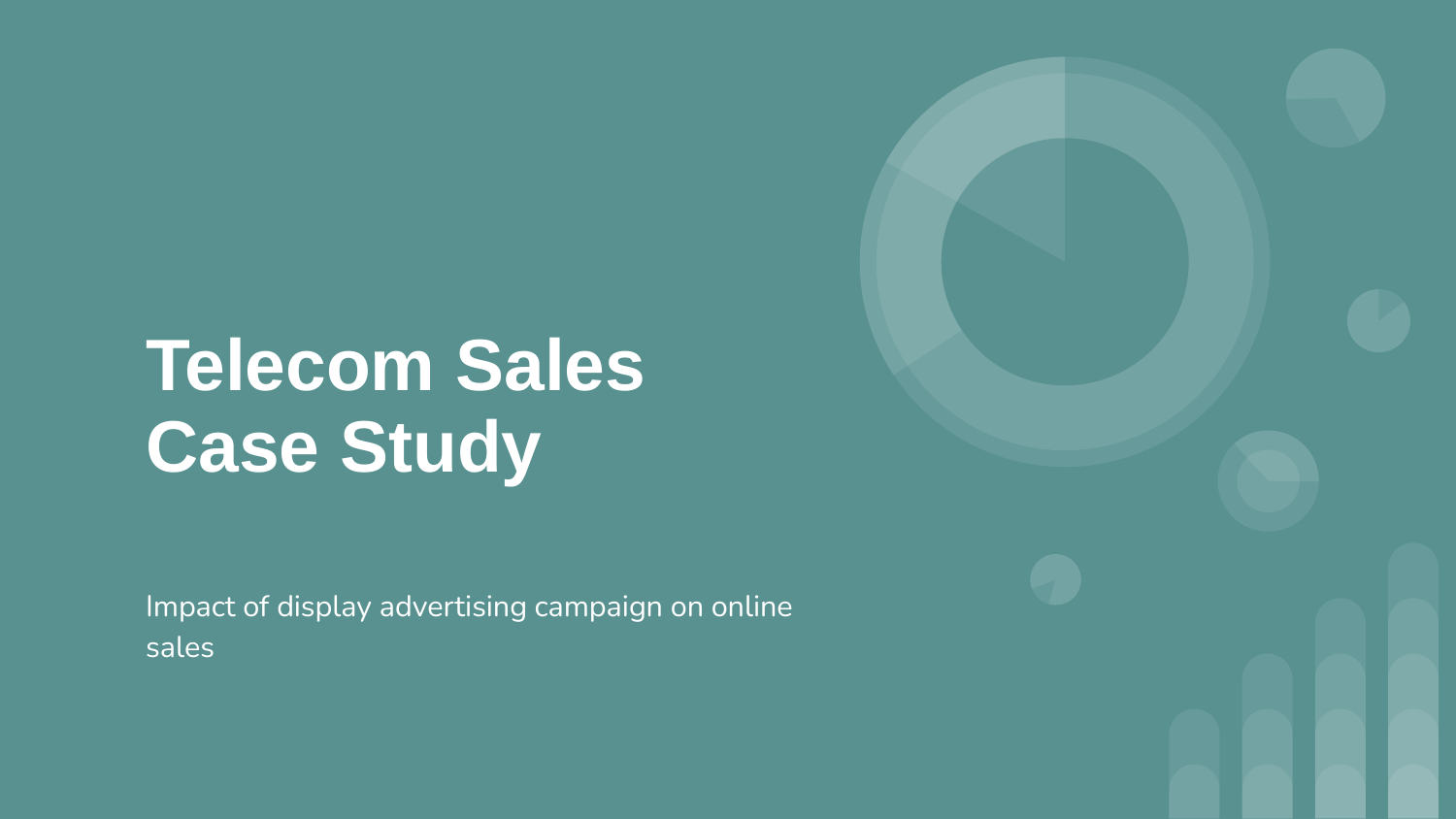

# Telecom Sales Case Study
Impact of display advertising campaign on online sales